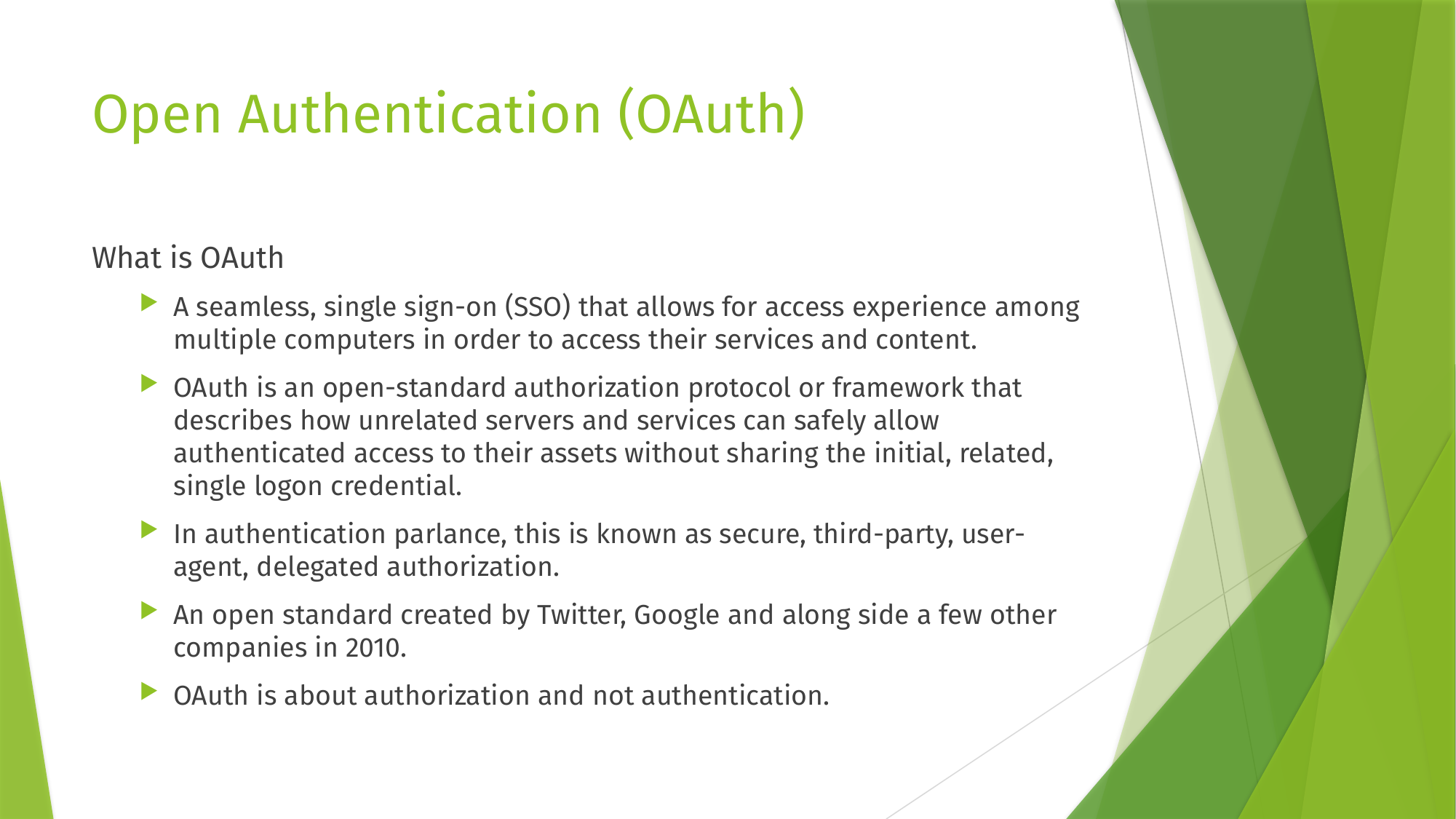

# Open Authentication (OAuth)
What is OAuth
A seamless, single sign-on (SSO) that allows for access experience among multiple computers in order to access their services and content.
OAuth is an open-standard authorization protocol or framework that describes how unrelated servers and services can safely allow authenticated access to their assets without sharing the initial, related, single logon credential.
In authentication parlance, this is known as secure, third-party, user-agent, delegated authorization.
An open standard created by Twitter, Google and along side a few other companies in 2010.
OAuth is about authorization and not authentication.